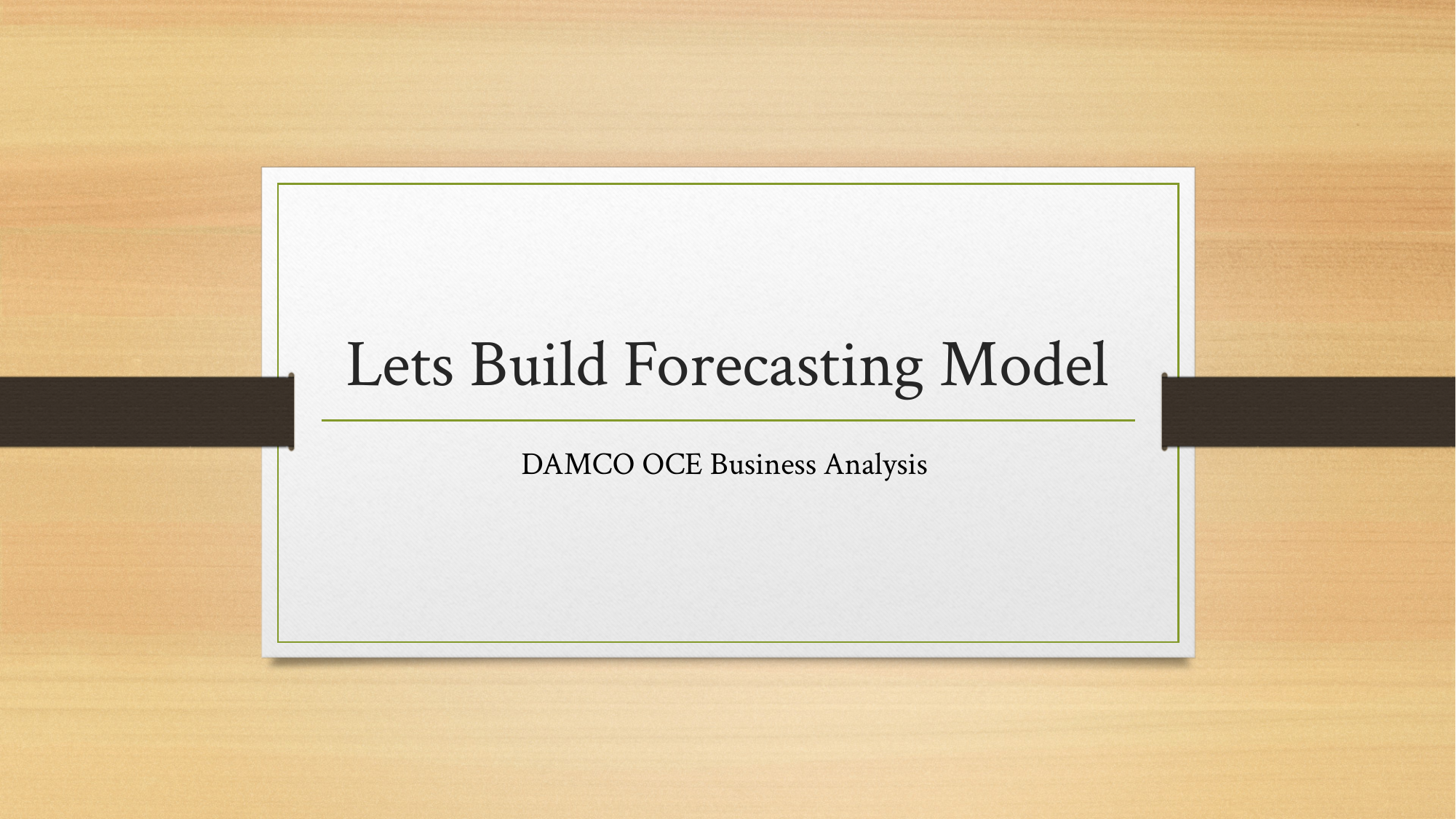

# Lets Build Forecasting Model
DAMCO OCE Business Analysis